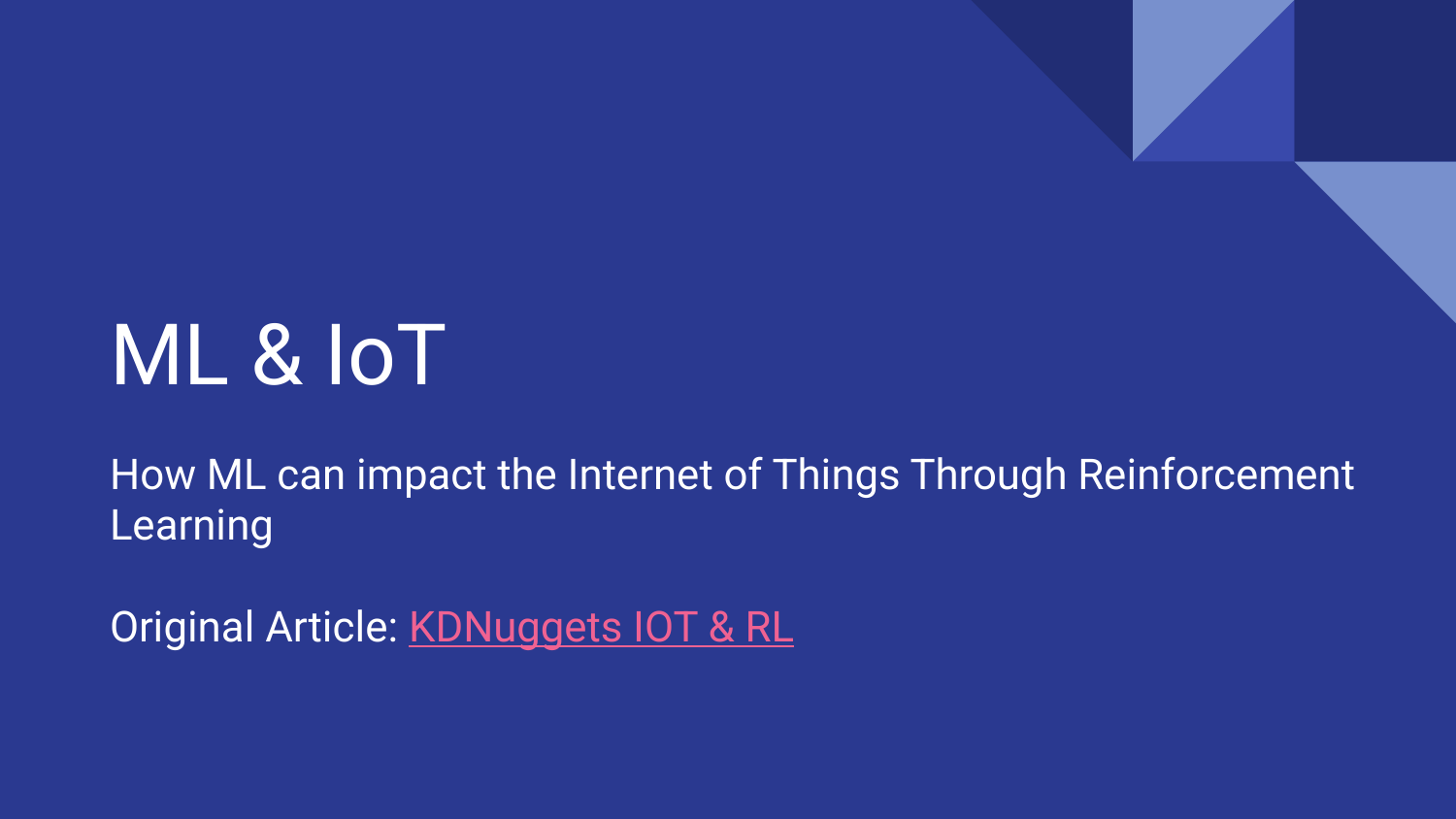

# ML & IoT
How ML can impact the Internet of Things Through Reinforcement Learning

Original Article: KDNuggets IOT & RL